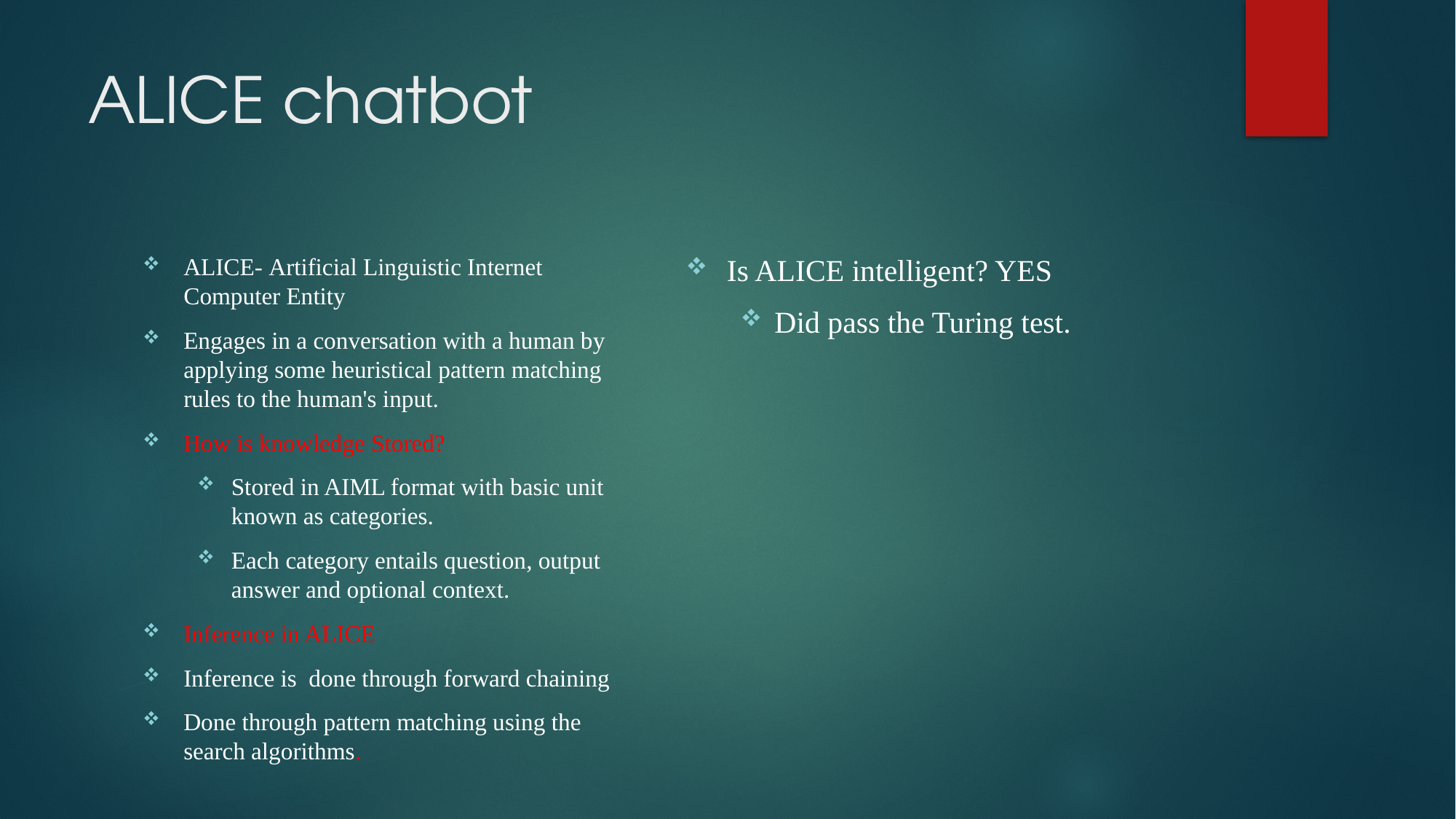

# ALICE chatbot
Is ALICE intelligent? YES
Did pass the Turing test.

ALICE- Artificial Linguistic Internet Computer Entity
Engages in a conversation with a human by applying some heuristical pattern matching rules to the human's input.
How is knowledge Stored?
Stored in AIML format with basic unit known as categories.
Each category entails question, output answer and optional context.
Inference in ALICE
Inference is  done through forward chaining
Done through pattern matching using the search algorithms.